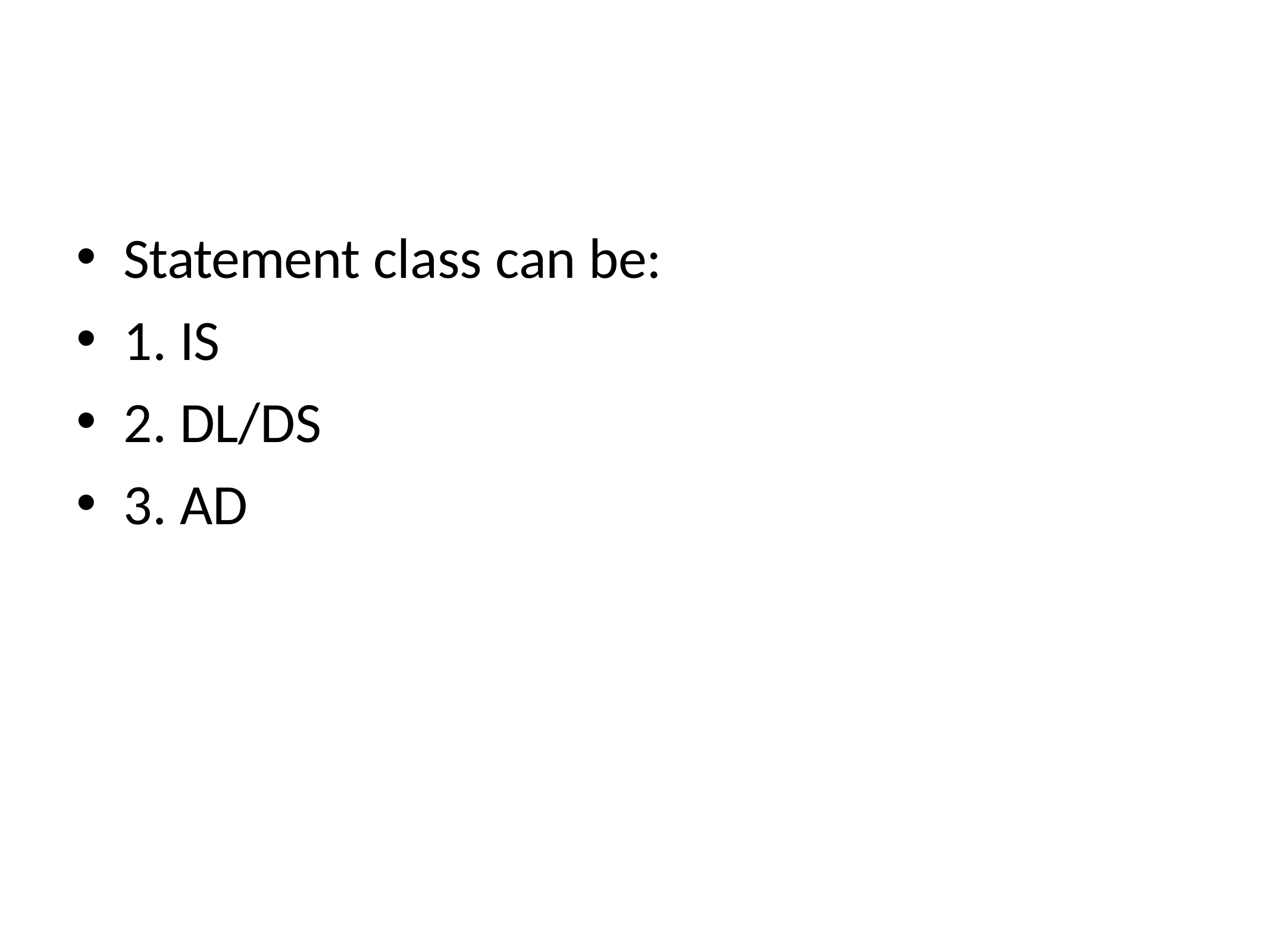

Statement class can be:
1. IS
2. DL/DS
3. AD